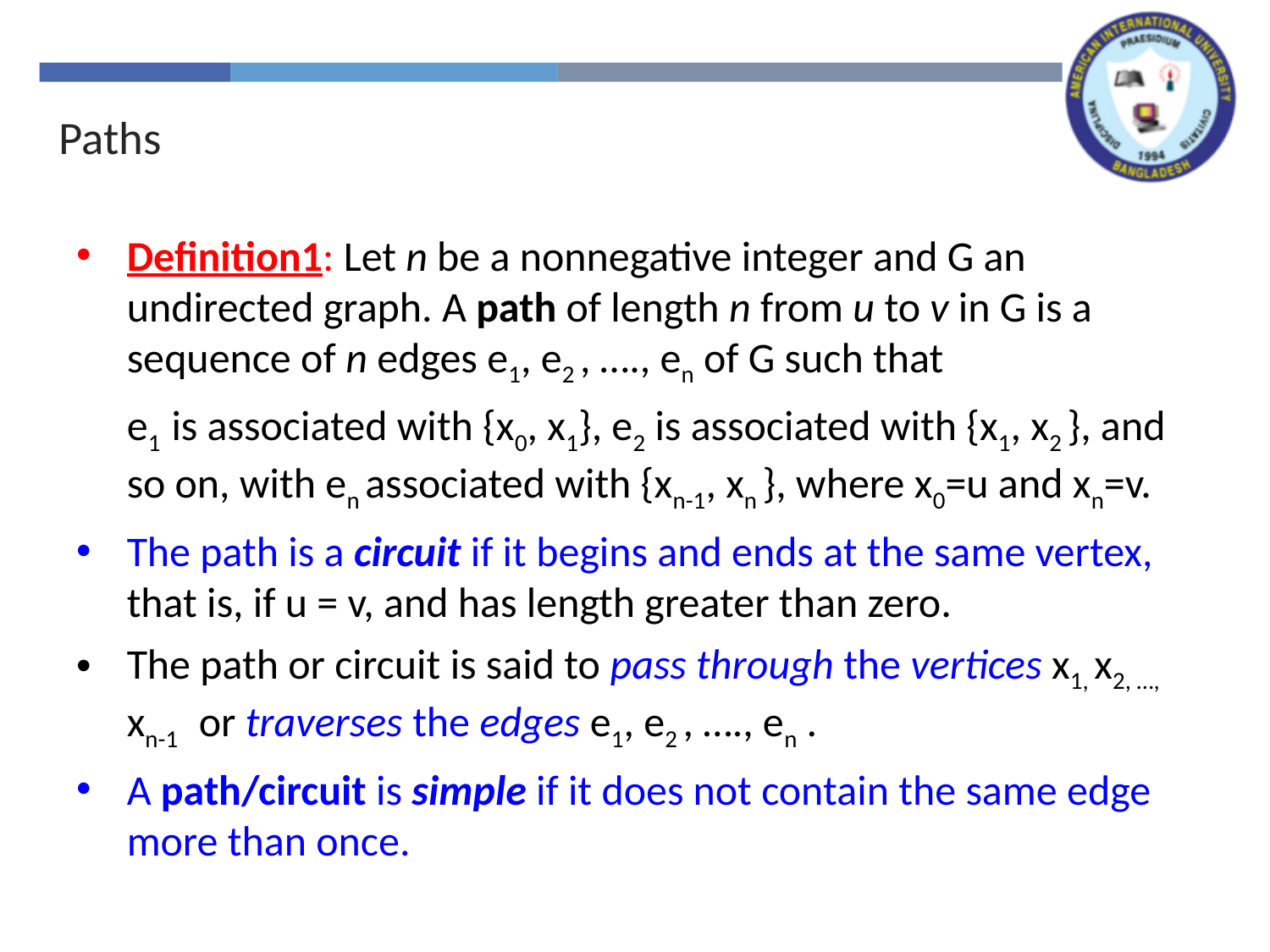

Paths

Definition1: Let n be a nonnegative integer and G an undirected graph. A path of length n from u to v in G is a sequence of n edges e1, e2 , …., en of G such that
	e1  is associated with {x0, x1}, e2 is associated with {x1, x2 }, and so on, with en associated with {xn-1, xn }, where x0=u and xn=v.
The path is a circuit if it begins and ends at the same vertex, that is, if u = v, and has length greater than zero.
The path or circuit is said to pass through the vertices x1, x2, …, xn-1   or traverses the edges e1, e2 , …., en .
A path/circuit is simple if it does not contain the same edge more than once.